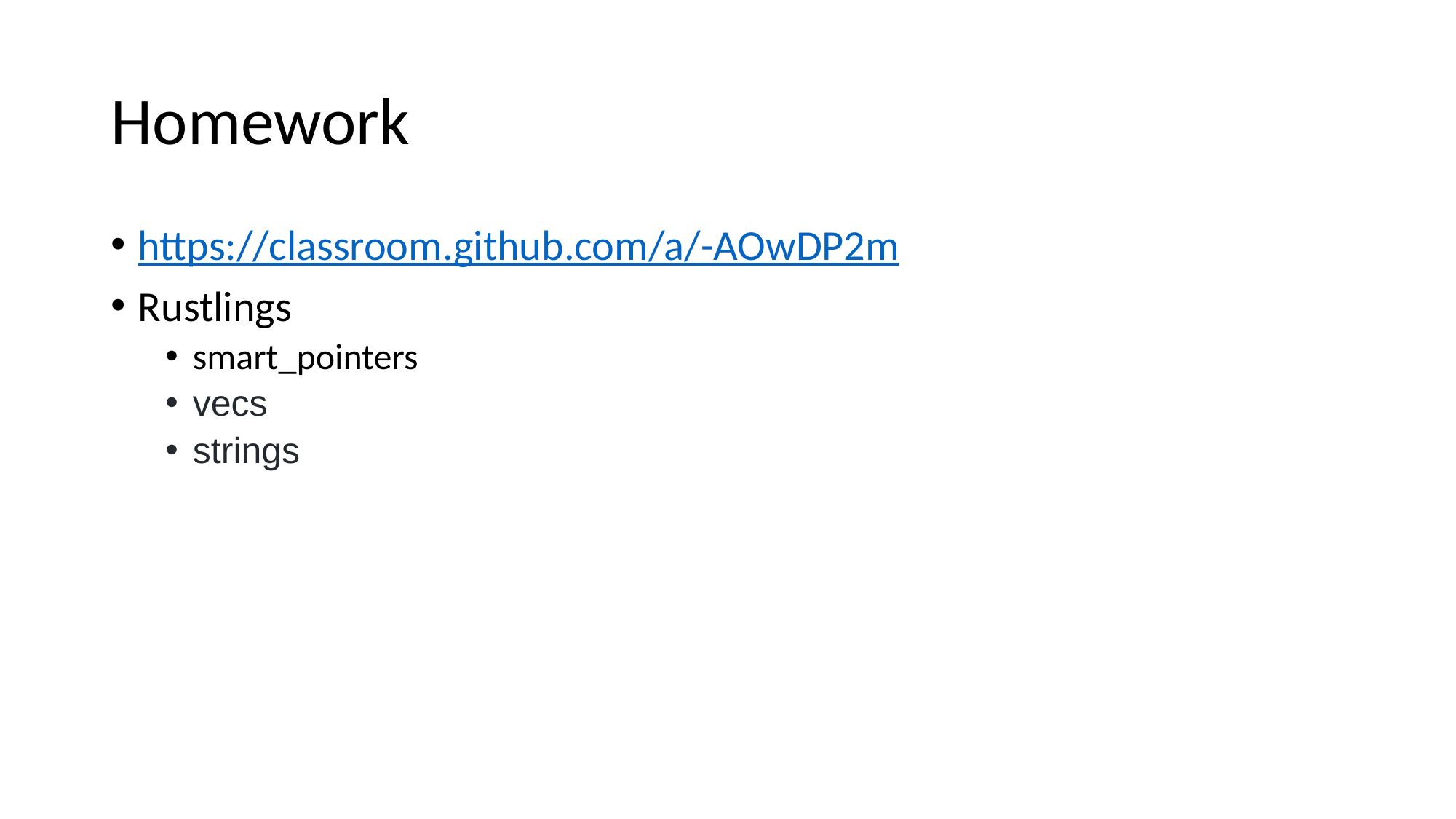

# Homework
https://classroom.github.com/a/-AOwDP2m
Rustlings
smart_pointers
vecs
strings